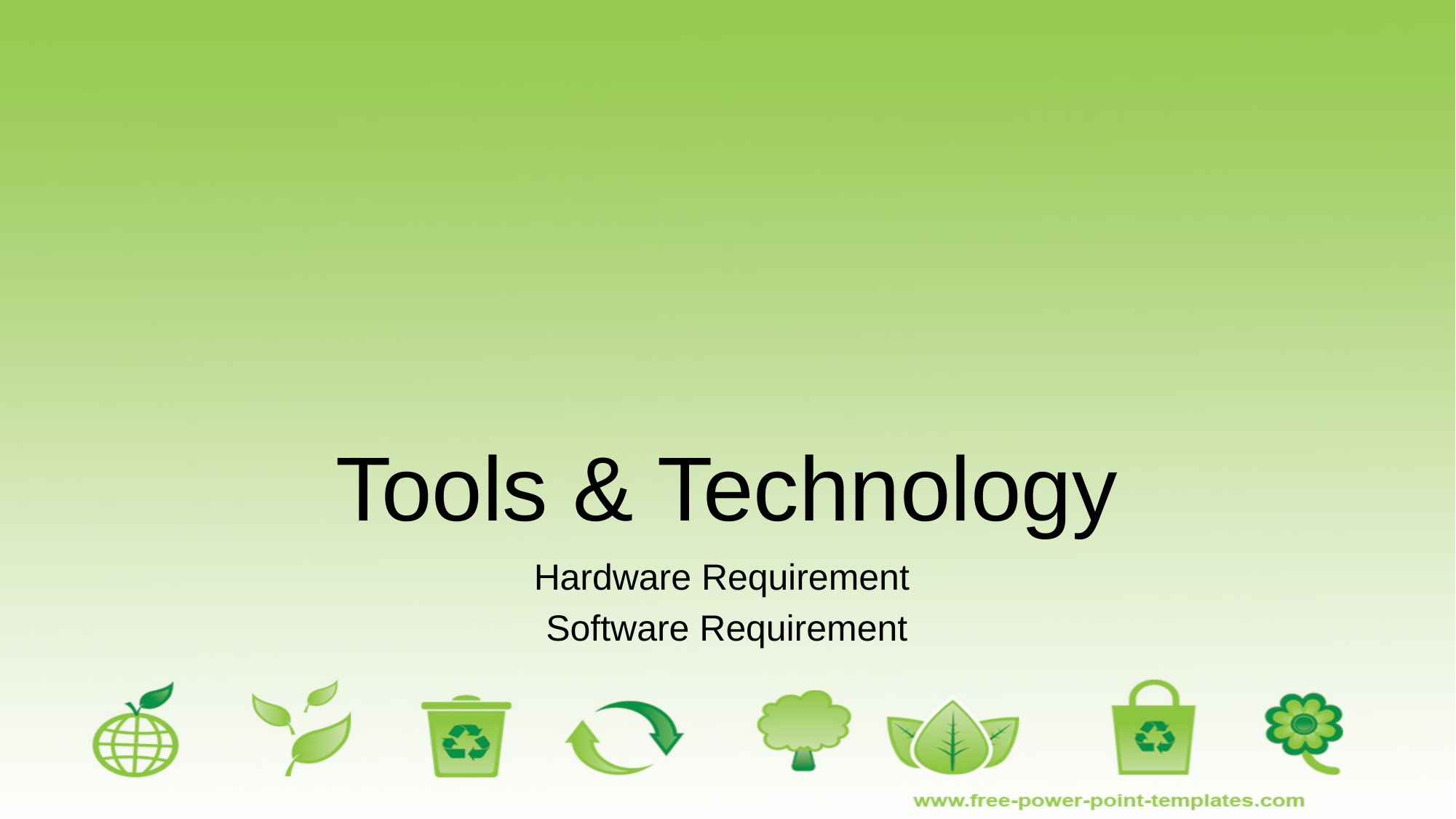

# Tools & Technology
Hardware Requirement
Software Requirement